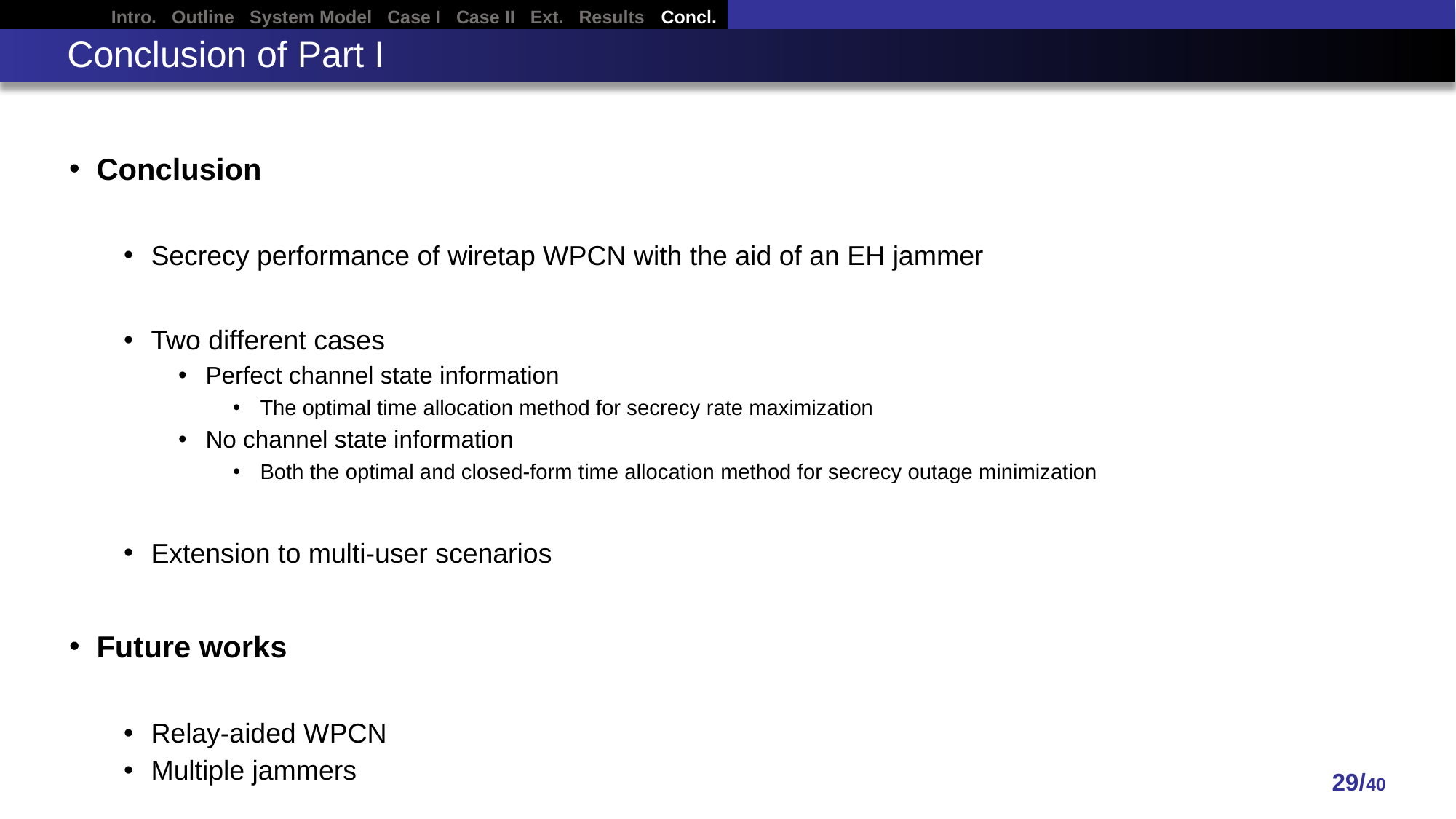

Intro.   Outline   System Model   Case I   Case II   Ext.   Results   Concl.
# Conclusion of Part I
Conclusion

Secrecy performance of wiretap WPCN with the aid of an EH jammer

Two different cases
Perfect channel state information
The optimal time allocation method for secrecy rate maximization
No channel state information
Both the optimal and closed-form time allocation method for secrecy outage minimization

Extension to multi-user scenarios

Future works

Relay-aided WPCN
Multiple jammers

29/40